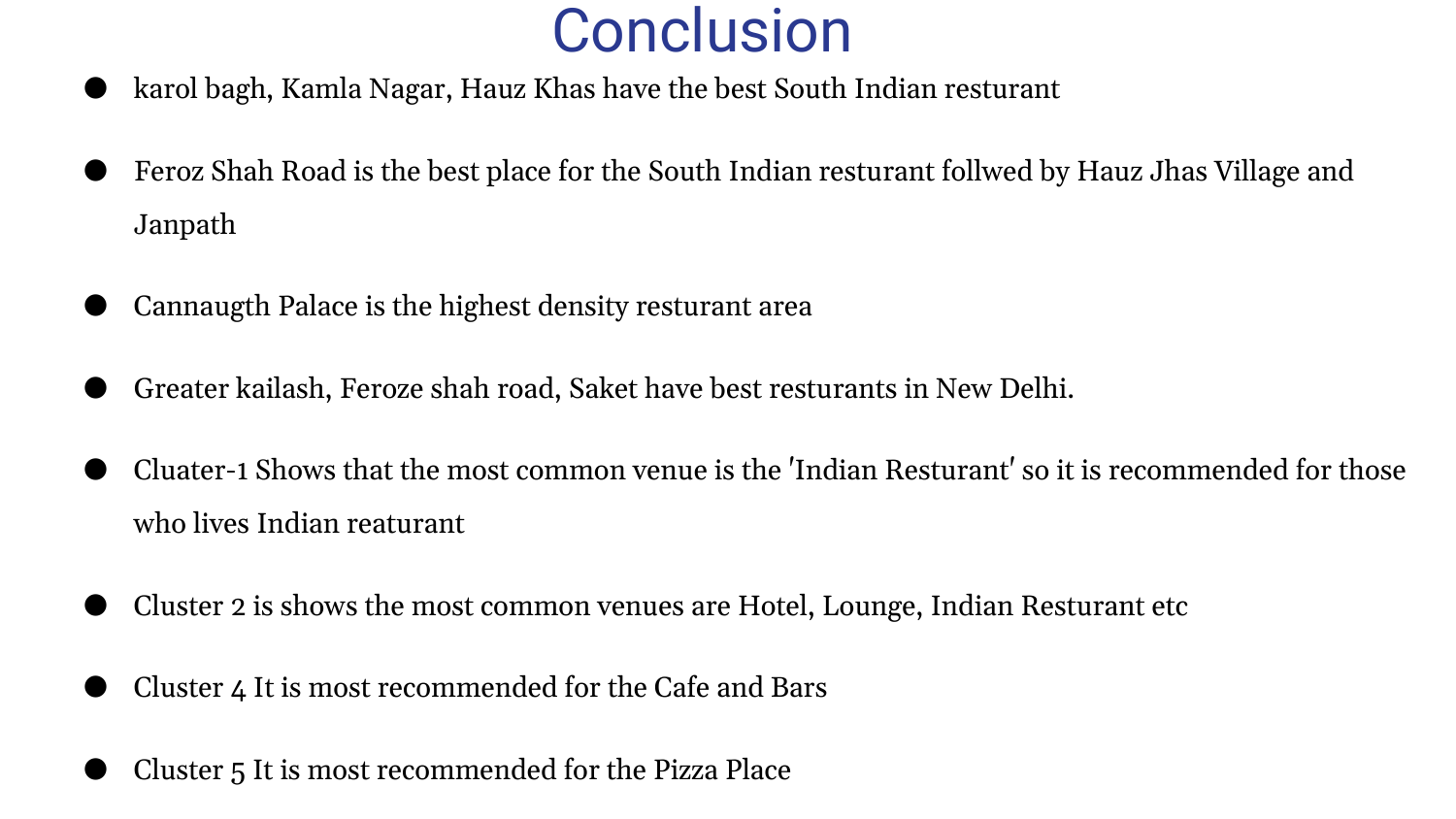

Conclusion
karol bagh, Kamla Nagar, Hauz Khas have the best South Indian resturant
Feroz Shah Road is the best place for the South Indian resturant follwed by Hauz Jhas Village and Janpath
Cannaugth Palace is the highest density resturant area
Greater kailash, Feroze shah road, Saket have best resturants in New Delhi.
Cluater-1 Shows that the most common venue is the 'Indian Resturant' so it is recommended for those who lives Indian reaturant
Cluster 2 is shows the most common venues are Hotel, Lounge, Indian Resturant etc
Cluster 4 It is most recommended for the Cafe and Bars
Cluster 5 It is most recommended for the Pizza Place